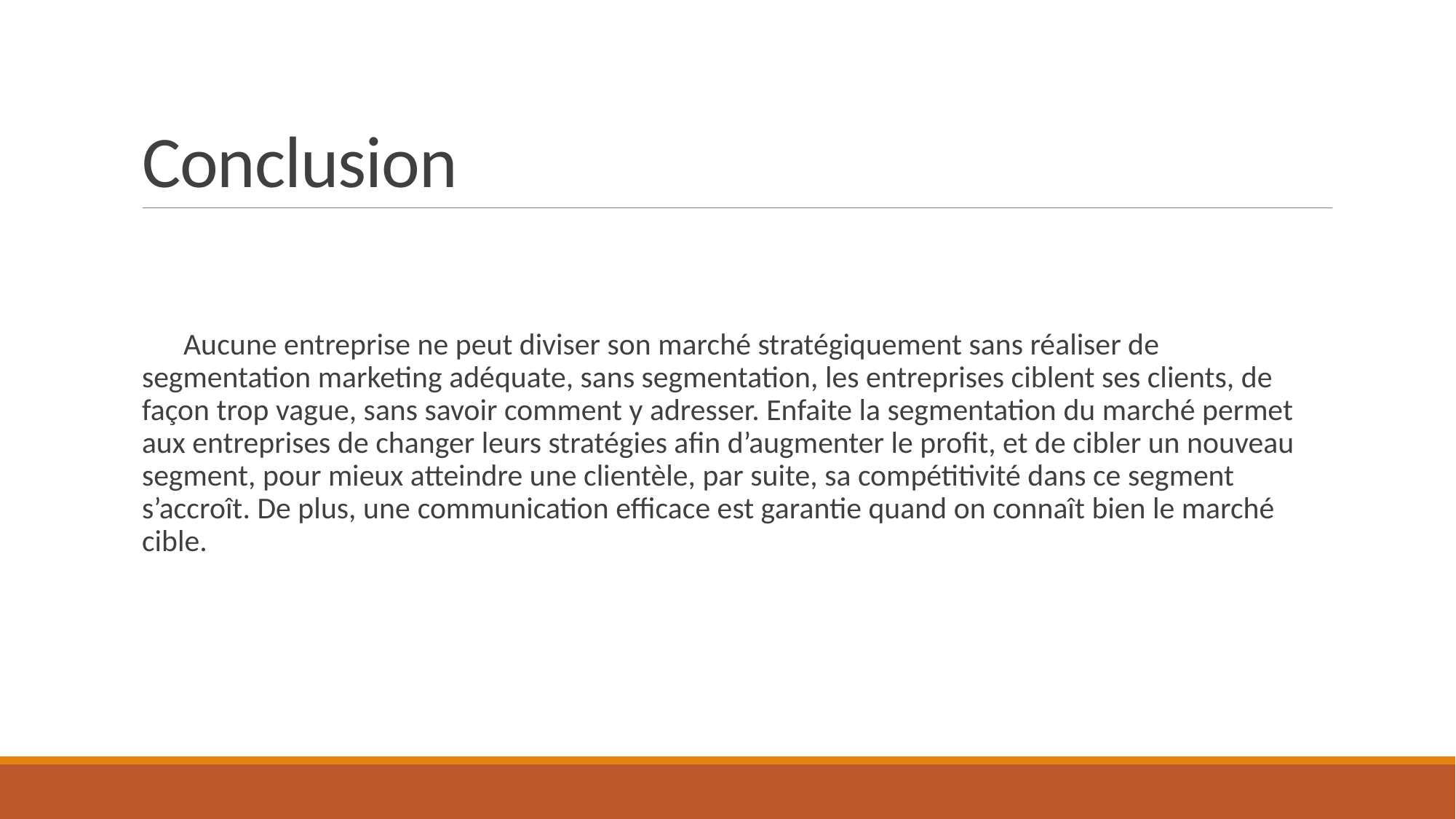

# Conclusion
      Aucune entreprise ne peut diviser son marché stratégiquement sans réaliser de segmentation marketing adéquate, sans segmentation, les entreprises ciblent ses clients, de façon trop vague, sans savoir comment y adresser. Enfaite la segmentation du marché permet aux entreprises de changer leurs stratégies afin d’augmenter le profit, et de cibler un nouveau segment, pour mieux atteindre une clientèle, par suite, sa compétitivité dans ce segment s’accroît. De plus, une communication efficace est garantie quand on connaît bien le marché cible.